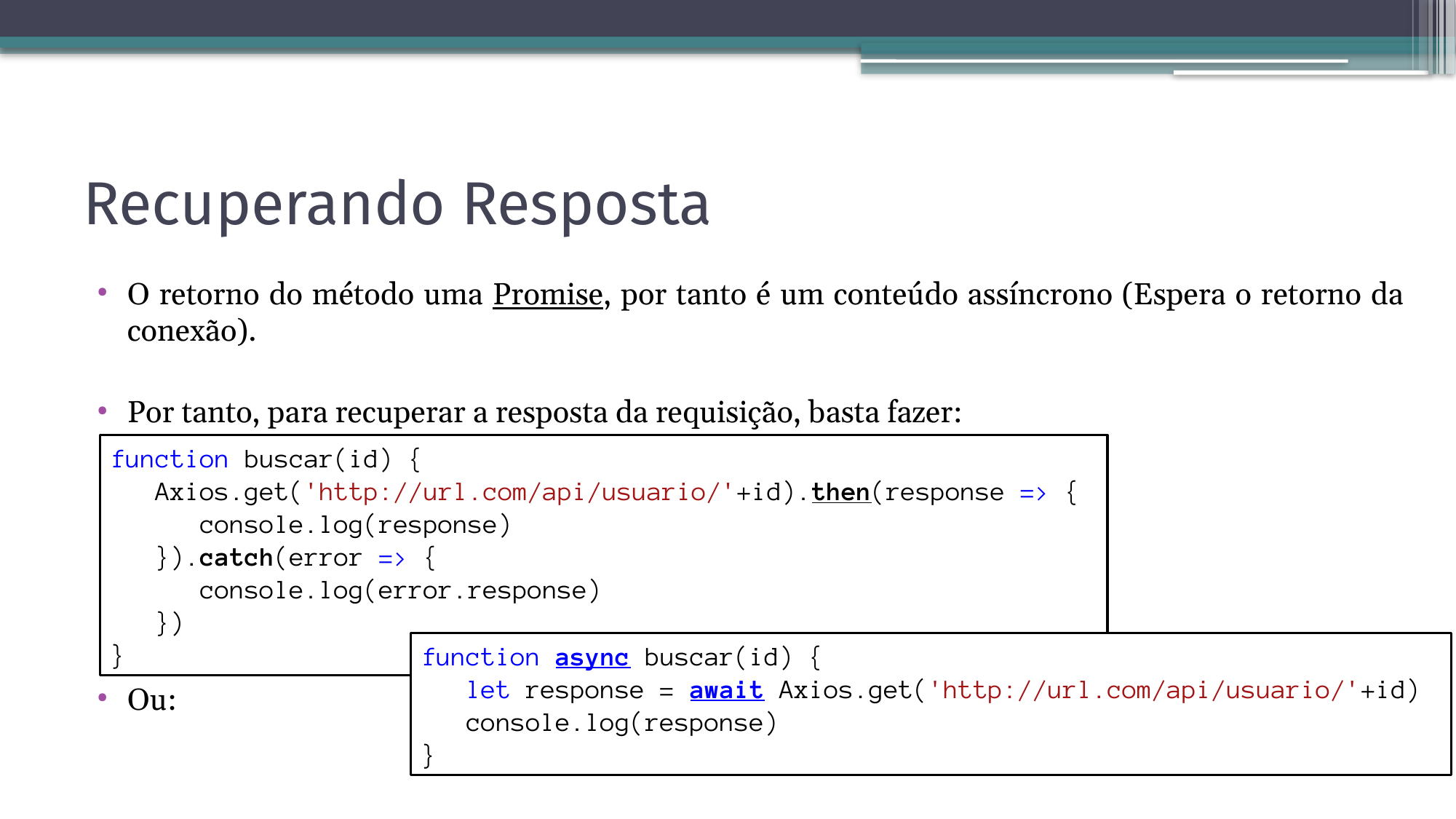

# Recuperando Resposta
O retorno do método uma Promise, por tanto é um conteúdo assíncrono (Espera o retorno da conexão).

Por tanto, para recuperar a resposta da requisição, basta fazer:

Ou:

function buscar(id) {
   Axios.get('http://url.com/api/usuario/'+id).then(response => {
      console.log(response)
   }).catch(error => {
      console.log(error.response)
   })
}
function async buscar(id) {
   let response = await Axios.get('http://url.com/api/usuario/'+id)
   console.log(response)
}